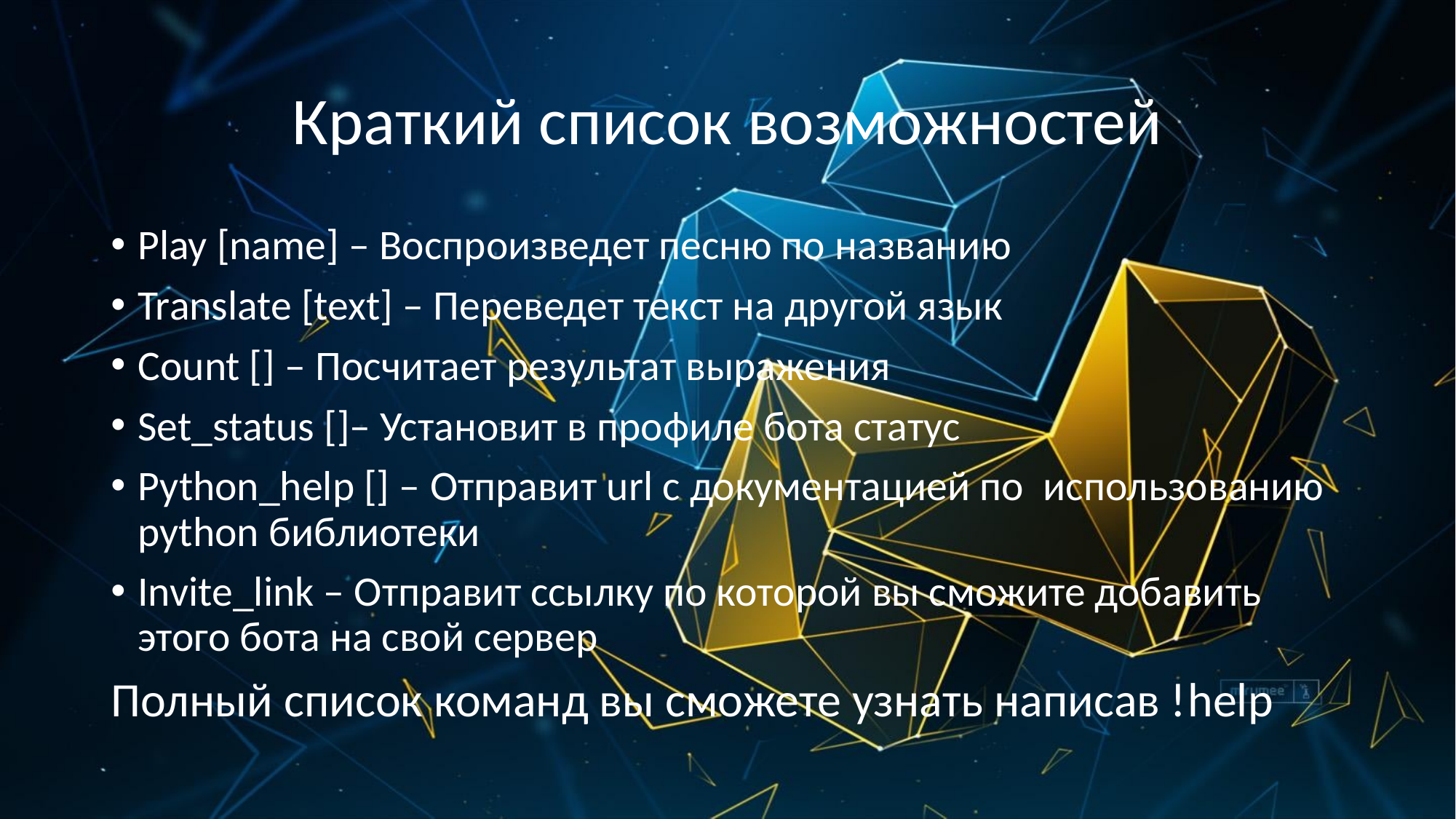

# Краткий список возможностей
Play [name] – Воспроизведет песню по названию
Translate [text] – Переведет текст на другой язык
Сount [] – Посчитает результат выражения
Set_status []– Установит в профиле бота статус
Python_help [] – Отправит url с документацией по  использованию python библиотеки
Invite_link – Отправит ссылку по которой вы сможите добавить этого бота на свой сервер
Полный список команд вы сможете узнать написав !help